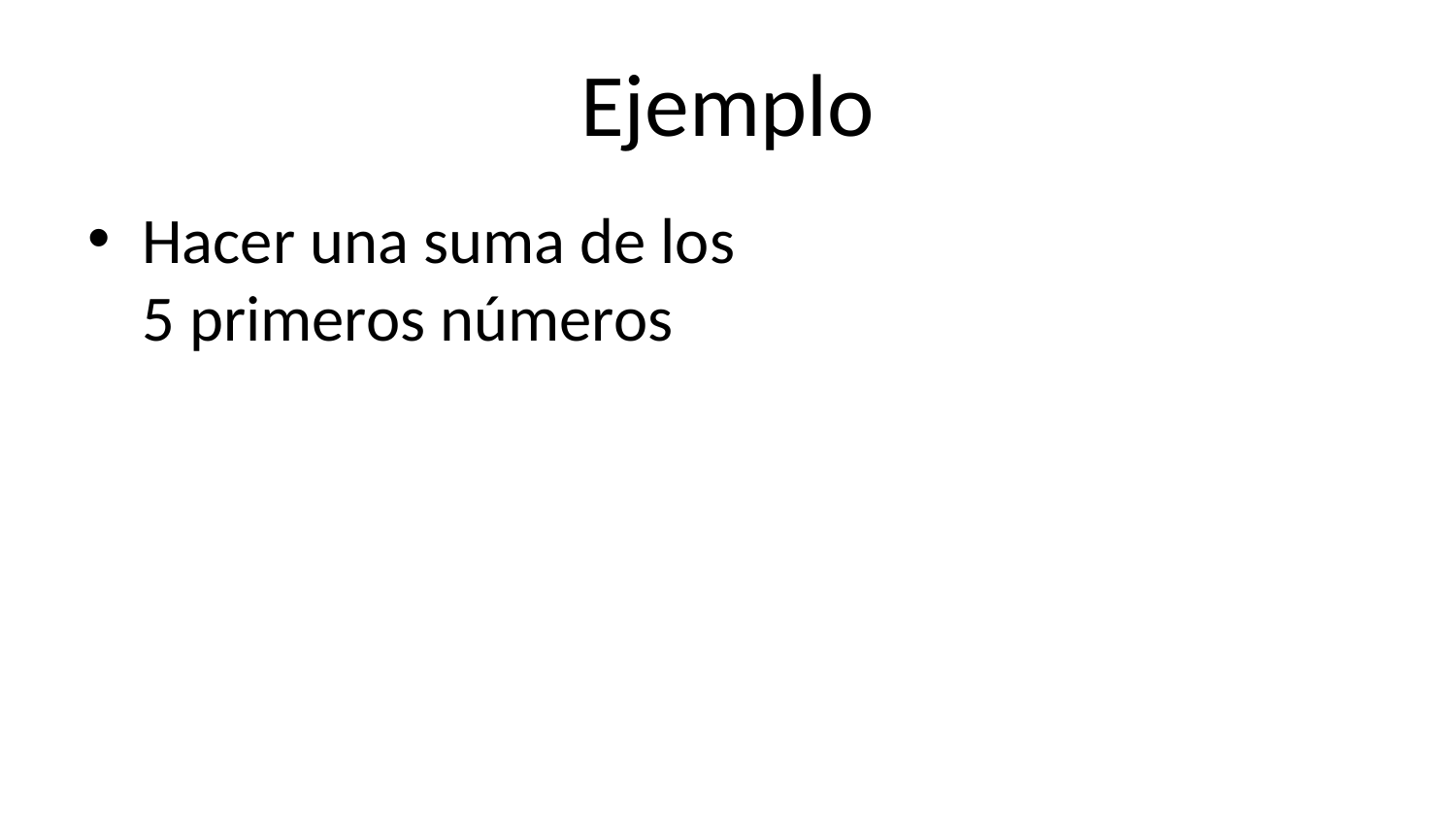

# Ejemplo
Hacer una suma de los 5 primeros números